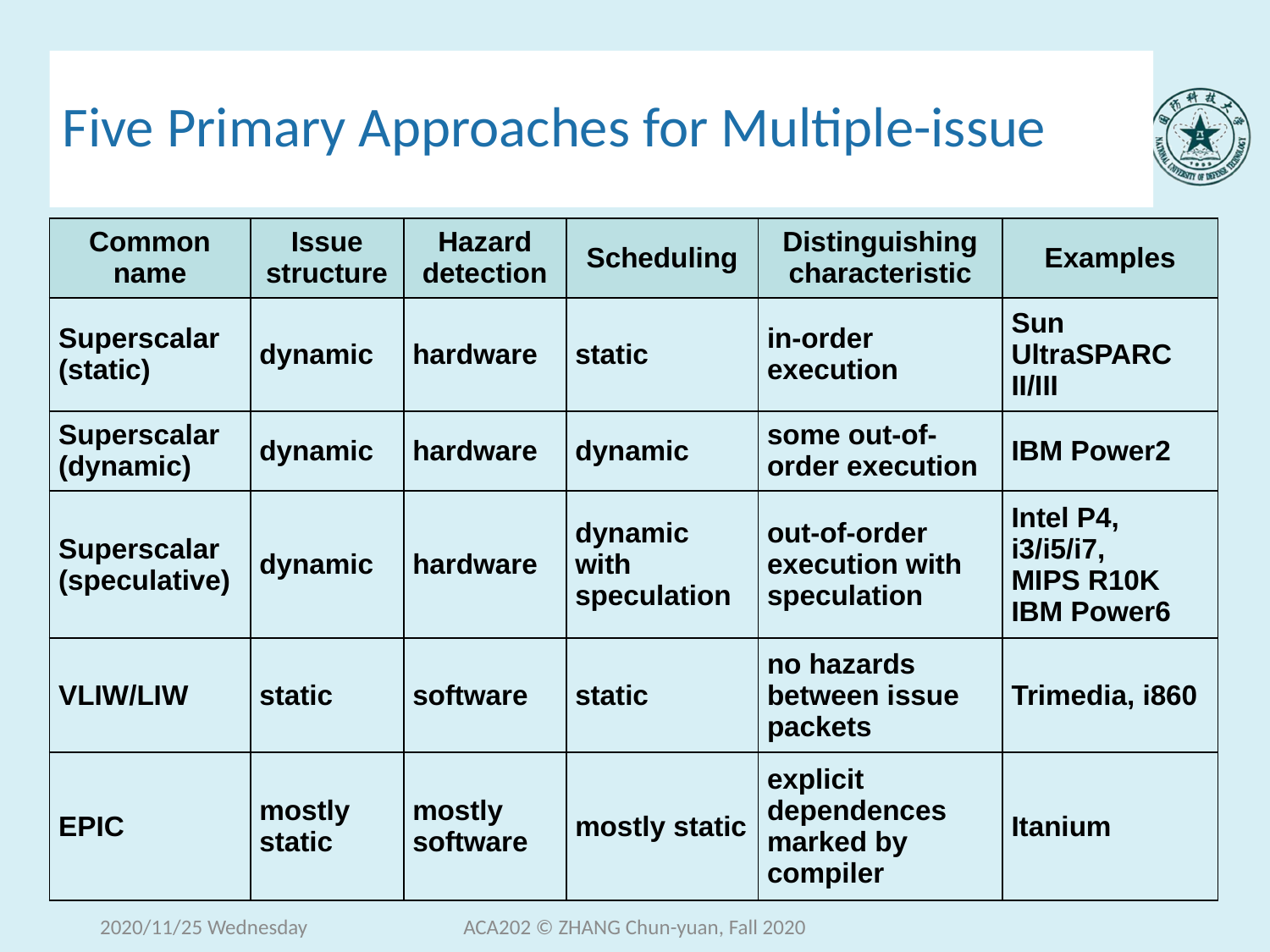

# Five Primary Approaches for Multiple-issue
| Common name | Issue structure | Hazard detection | Scheduling | Distinguishing characteristic | Examples |
| --- | --- | --- | --- | --- | --- |
| Superscalar (static) | dynamic | hardware | static | in-order execution | Sun UltraSPARC II/III |
| Superscalar (dynamic) | dynamic | hardware | dynamic | some out-of-order execution | IBM Power2 |
| Superscalar (speculative) | dynamic | hardware | dynamic with speculation | out-of-order execution with speculation | Intel P4, i3/i5/i7, MIPS R10K IBM Power6 |
| VLIW/LIW | static | software | static | no hazards between issue packets | Trimedia, i860 |
| EPIC | mostly static | mostly software | mostly static | explicit dependences marked by compiler | Itanium |
2020/11/25 Wednesday
ACA202 © ZHANG Chun-yuan, Fall 2020
5